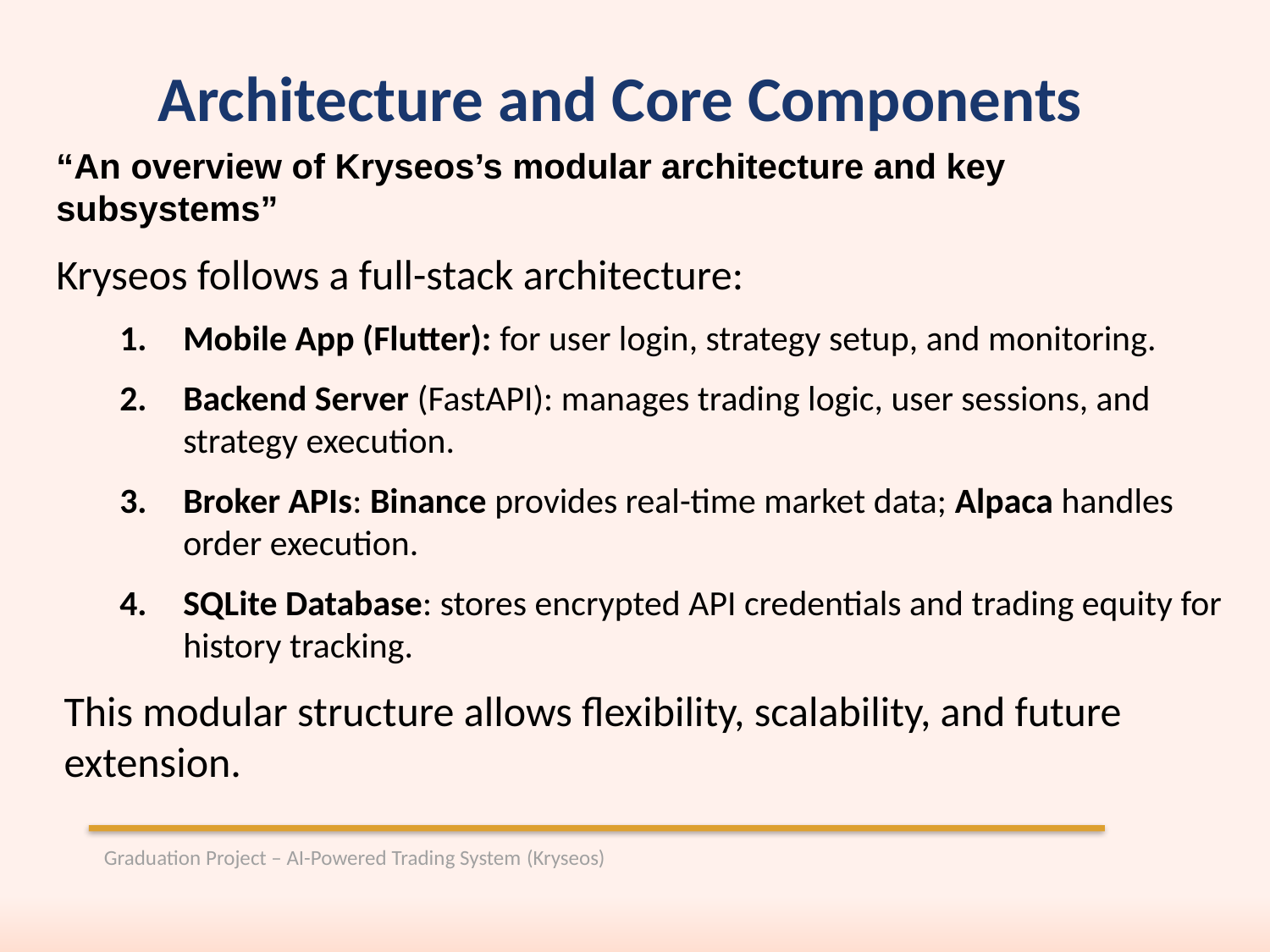

Architecture and Core Components
“An overview of Kryseos’s modular architecture and key subsystems”
Kryseos follows a full-stack architecture:
Mobile App (Flutter): for user login, strategy setup, and monitoring.
Backend Server (FastAPI): manages trading logic, user sessions, and strategy execution.
Broker APIs: Binance provides real-time market data; Alpaca handles order execution.
SQLite Database: stores encrypted API credentials and trading equity for history tracking.
This modular structure allows flexibility, scalability, and future extension.

Graduation Project – AI-Powered Trading System (Kryseos)